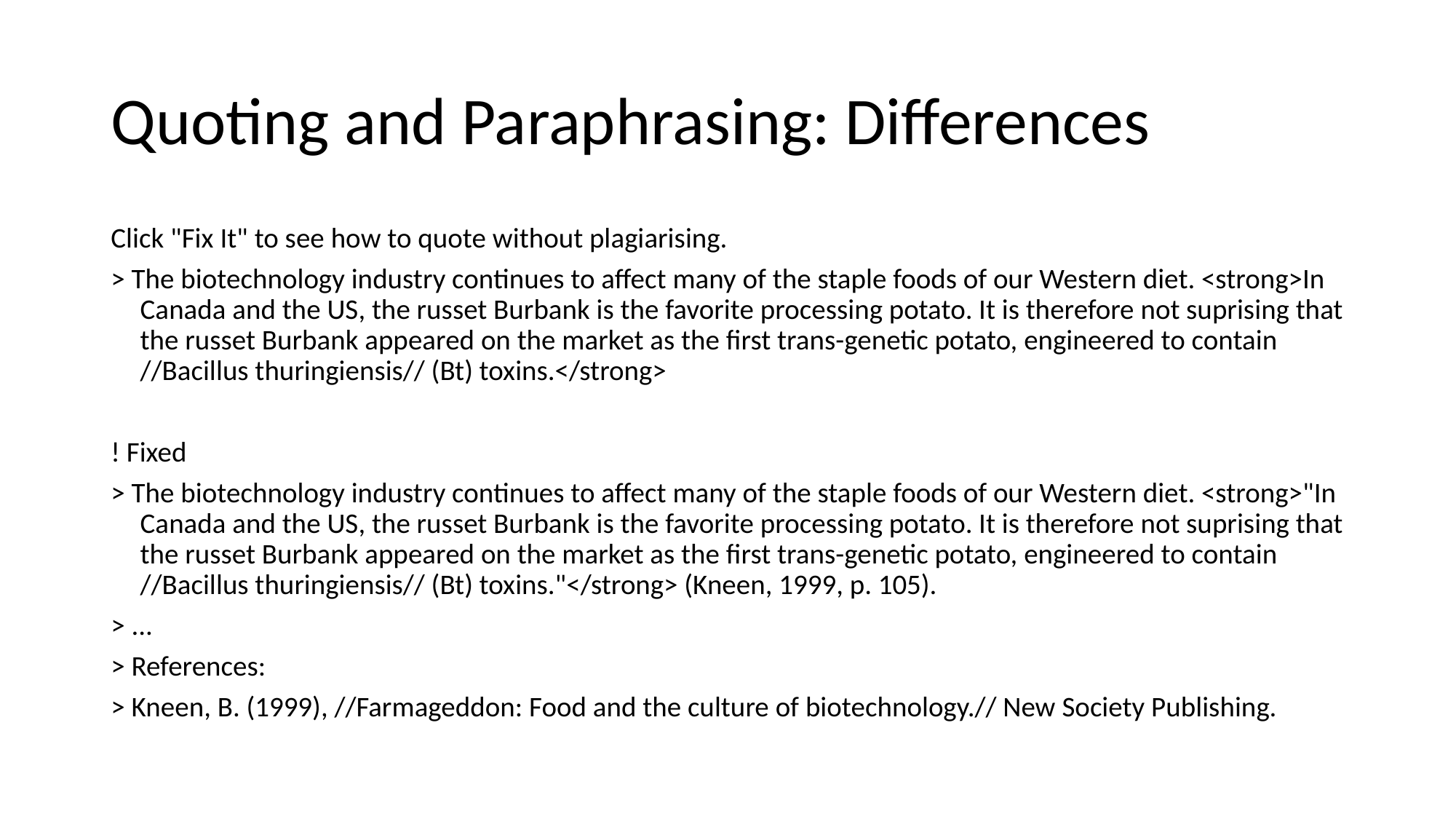

# Quoting and Paraphrasing: Differences
Click "Fix It" to see how to quote without plagiarising.
> The biotechnology industry continues to affect many of the staple foods of our Western diet. <strong>In Canada and the US, the russet Burbank is the favorite processing potato. It is therefore not suprising that the russet Burbank appeared on the market as the first trans-genetic potato, engineered to contain //Bacillus thuringiensis// (Bt) toxins.</strong>

! Fixed
> The biotechnology industry continues to affect many of the staple foods of our Western diet. <strong>"In Canada and the US, the russet Burbank is the favorite processing potato. It is therefore not suprising that the russet Burbank appeared on the market as the first trans-genetic potato, engineered to contain //Bacillus thuringiensis// (Bt) toxins."</strong> (Kneen, 1999, p. 105).
> ...
> References:
> Kneen, B. (1999), //Farmageddon: Food and the culture of biotechnology.// New Society Publishing.